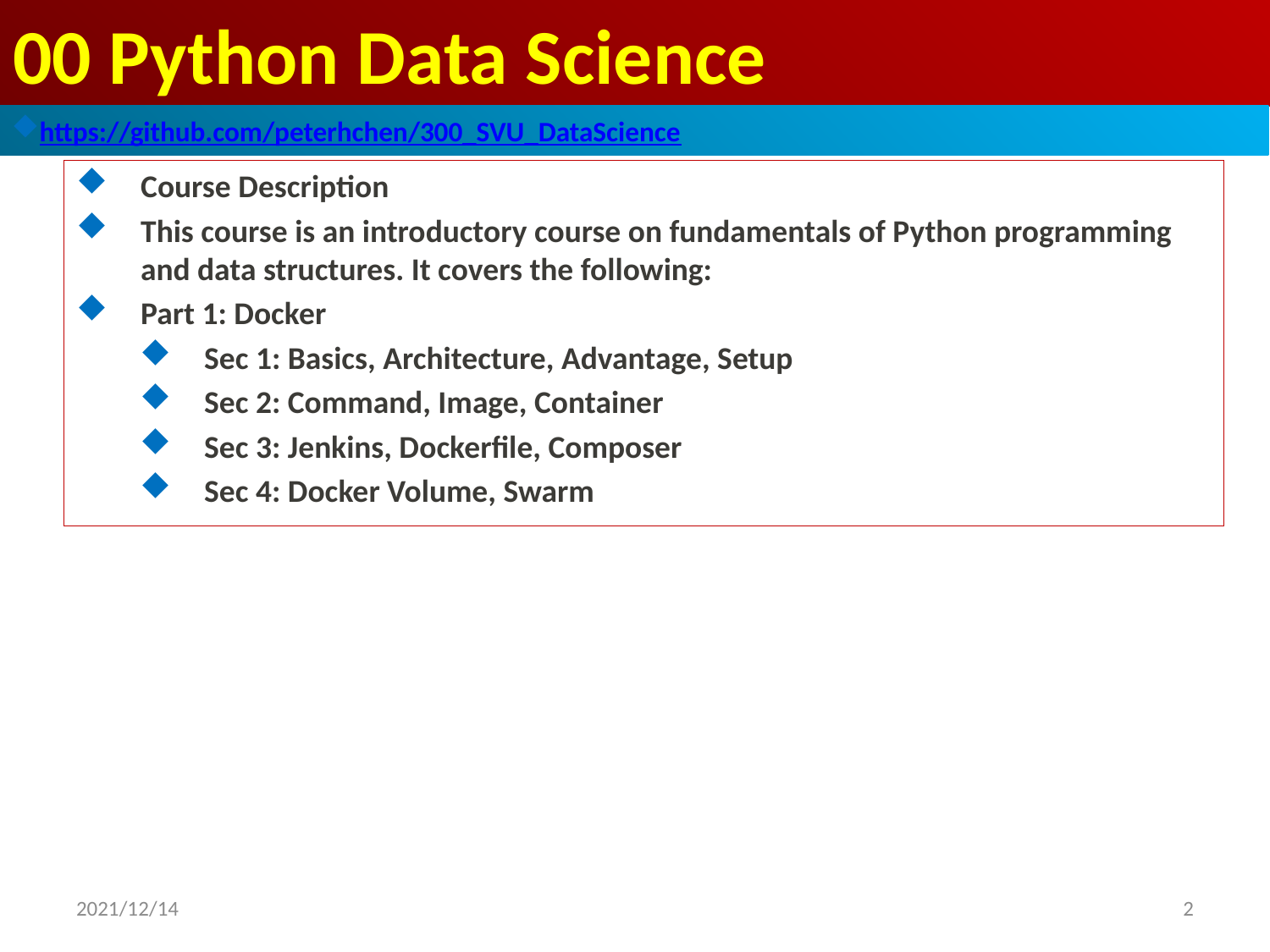

# 00 Python Data Science
https://github.com/peterhchen/300_SVU_DataScience
Course Description
This course is an introductory course on fundamentals of Python programming and data structures. It covers the following:
Part 1: Docker
Sec 1: Basics, Architecture, Advantage, Setup
Sec 2: Command, Image, Container
Sec 3: Jenkins, Dockerfile, Composer
Sec 4: Docker Volume, Swarm
2
2021/12/14